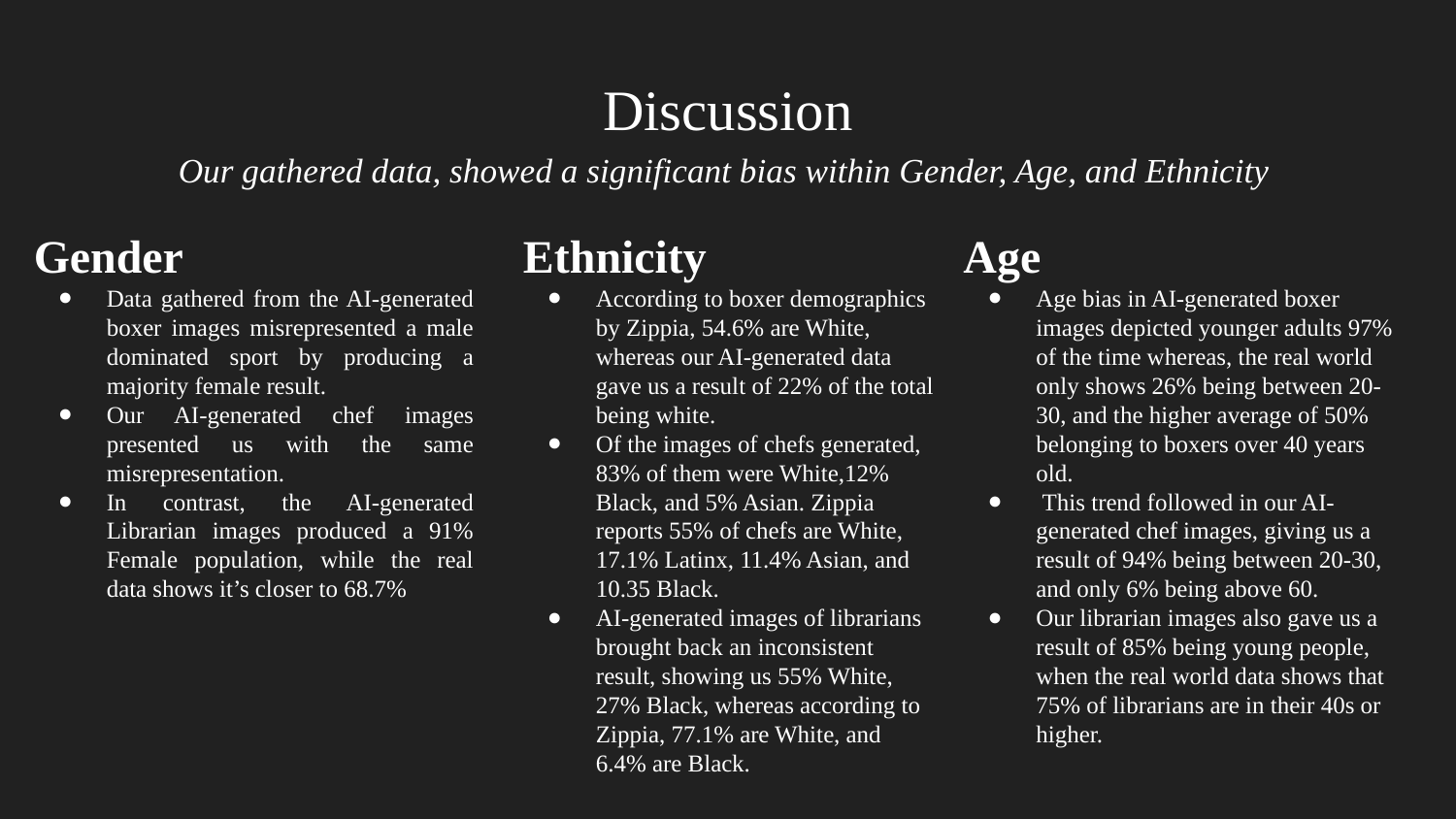

# Discussion
Our gathered data, showed a significant bias within Gender, Age, and Ethnicity
Gender
Data gathered from the AI-generated boxer images misrepresented a male dominated sport by producing a majority female result.
Our AI-generated chef images presented us with the same misrepresentation.
In contrast, the AI-generated Librarian images produced a 91% Female population, while the real data shows it’s closer to 68.7%
Ethnicity
According to boxer demographics by Zippia, 54.6% are White, whereas our AI-generated data gave us a result of 22% of the total being white.
Of the images of chefs generated, 83% of them were White,12% Black, and 5% Asian. Zippia reports 55% of chefs are White, 17.1% Latinx, 11.4% Asian, and 10.35 Black.
AI-generated images of librarians brought back an inconsistent result, showing us 55% White, 27% Black, whereas according to Zippia, 77.1% are White, and 6.4% are Black.

Age
Age bias in AI-generated boxer images depicted younger adults 97% of the time whereas, the real world only shows 26% being between 20-30, and the higher average of 50% belonging to boxers over 40 years old.
 This trend followed in our AI-generated chef images, giving us a result of 94% being between 20-30, and only 6% being above 60.
Our librarian images also gave us a result of 85% being young people, when the real world data shows that 75% of librarians are in their 40s or higher.